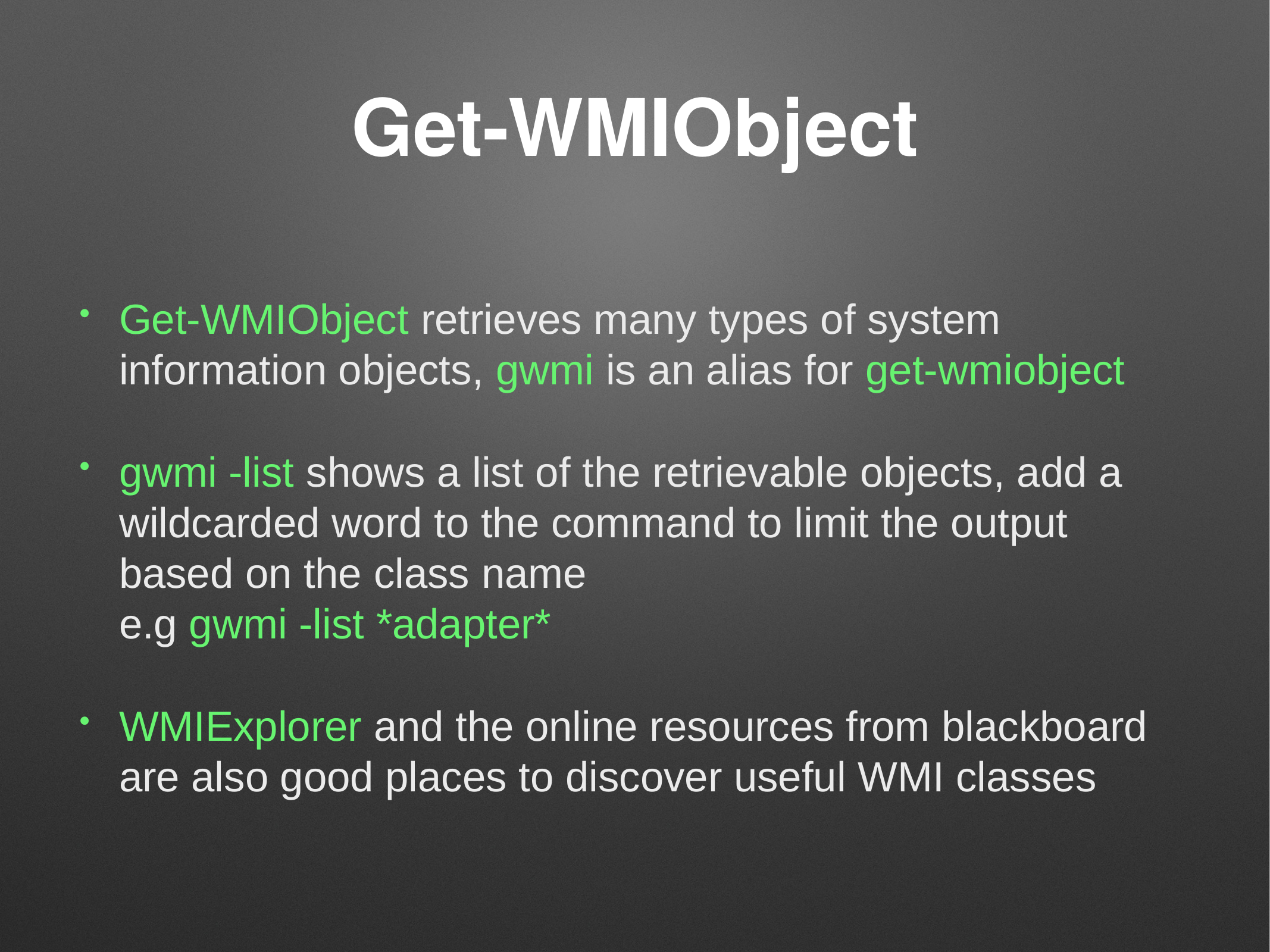

# Get-WMIObject
Get-WMIObject retrieves many types of system information objects, gwmi is an alias for get-wmiobject
gwmi -list shows a list of the retrievable objects, add a wildcarded word to the command to limit the output based on the class name
e.g gwmi -list *adapter*
WMIExplorer and the online resources from blackboard are also good places to discover useful WMI classes